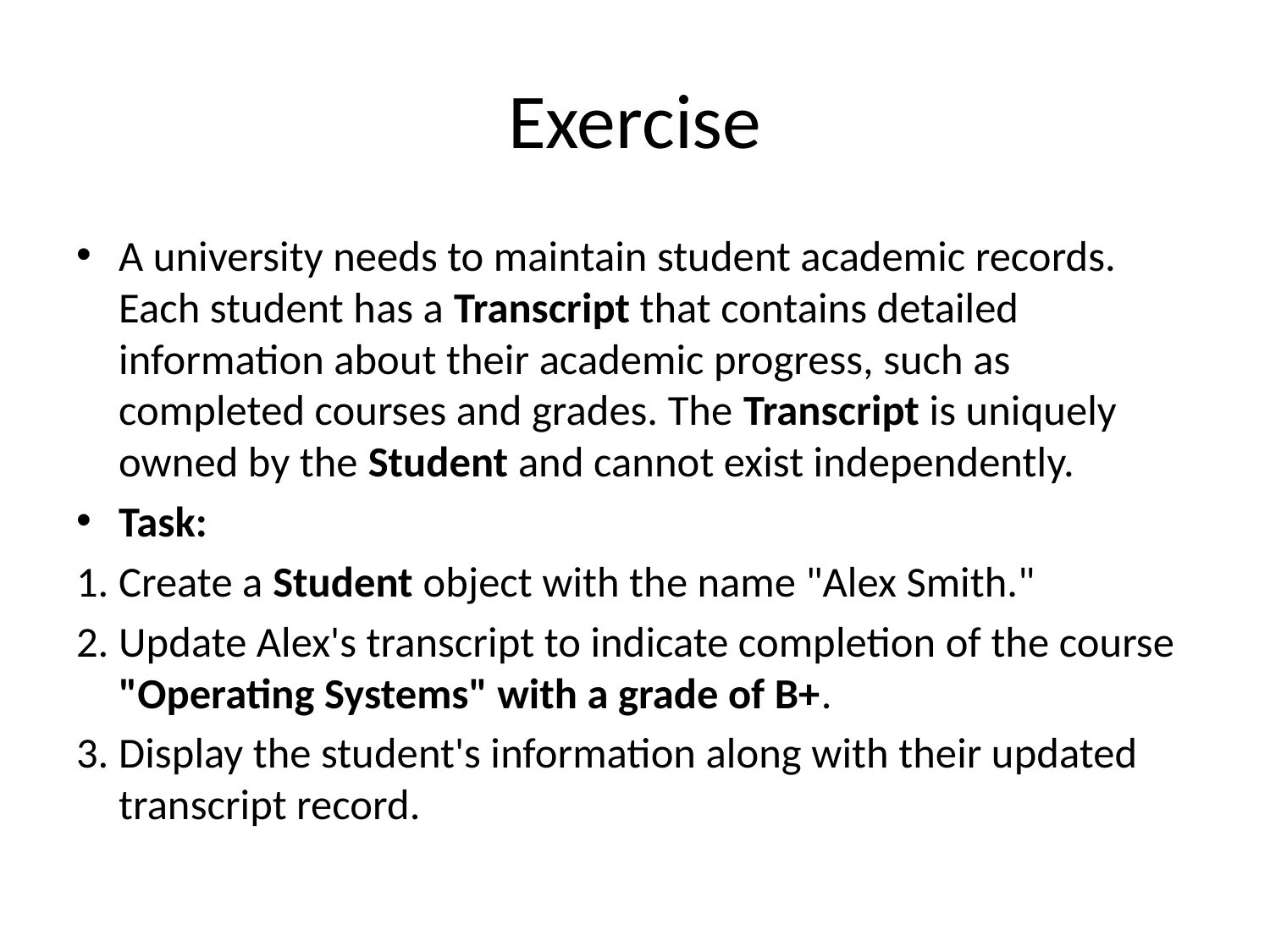

# Exercise
A university needs to maintain student academic records. Each student has a Transcript that contains detailed information about their academic progress, such as completed courses and grades. The Transcript is uniquely owned by the Student and cannot exist independently.
Task:
Create a Student object with the name "Alex Smith."
Update Alex's transcript to indicate completion of the course "Operating Systems" with a grade of B+.
Display the student's information along with their updated transcript record.